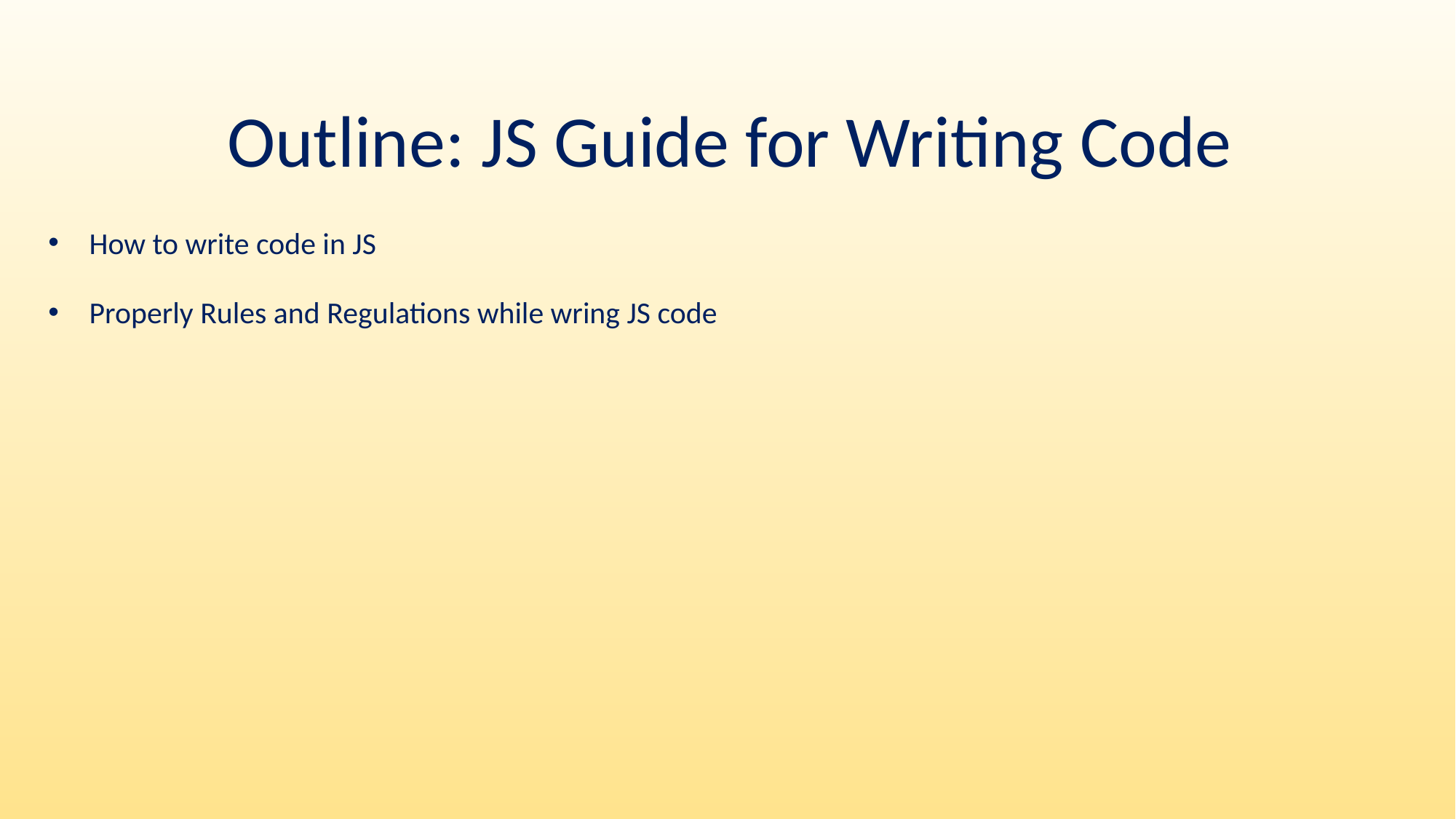

# Outline: JS Guide for Writing Code
How to write code in JS
Properly Rules and Regulations while wring JS code